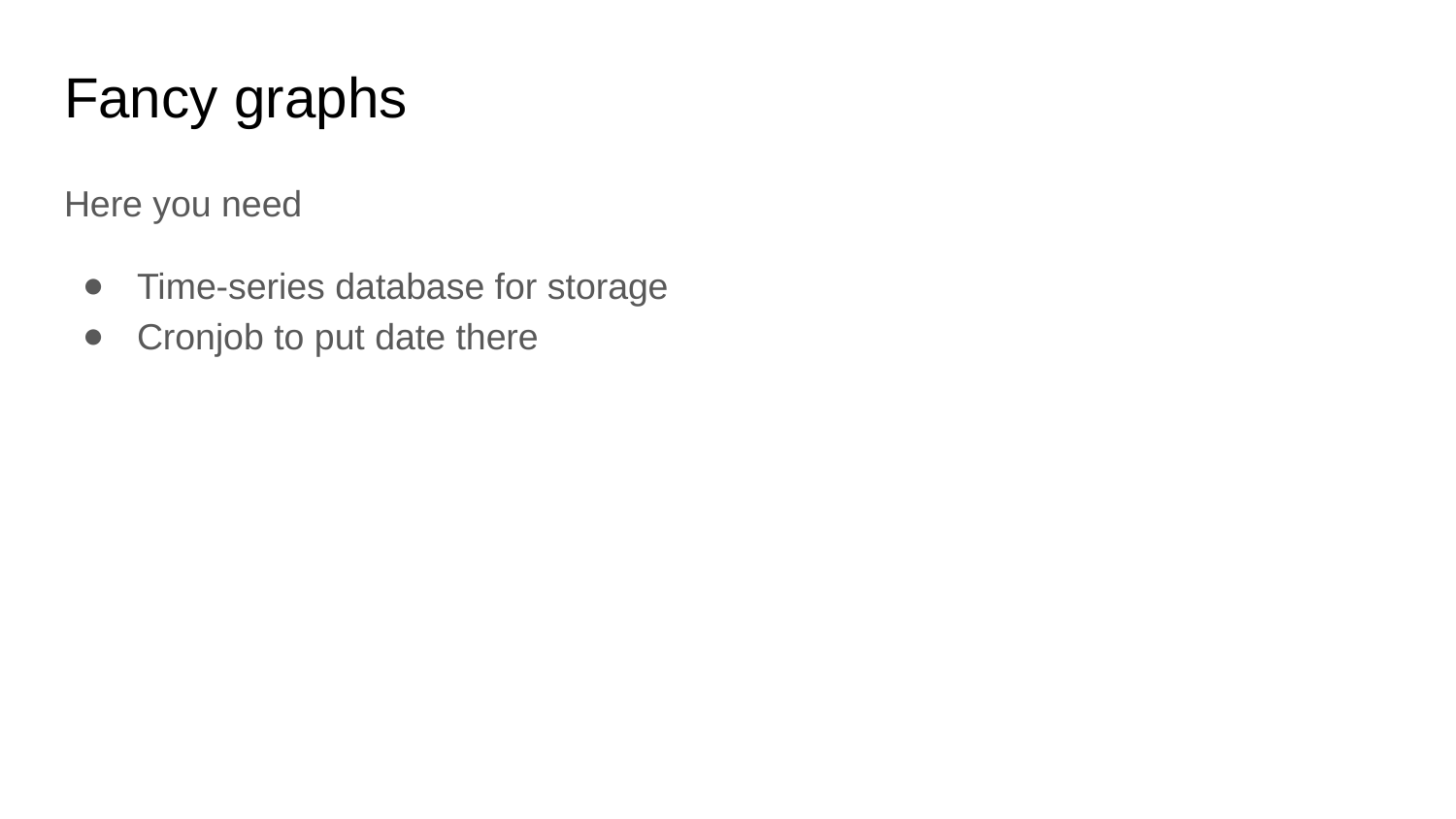

# Fancy graphs
Here you need
Time-series database for storage
Cronjob to put date there